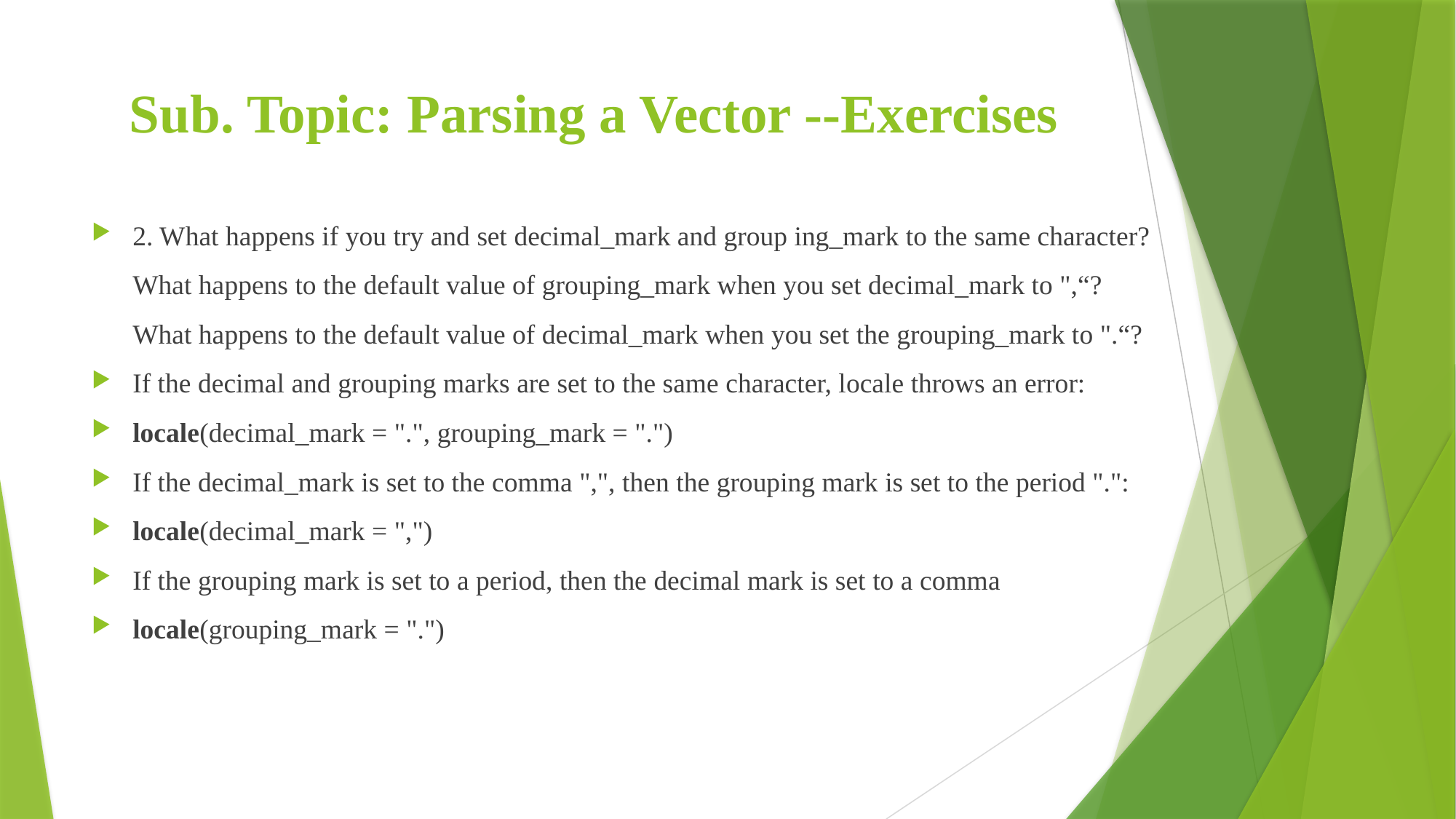

# Sub. Topic: Parsing a Vector --Exercises
2. What happens if you try and set decimal_mark and group ing_mark to the same character? What happens to the default value of grouping_mark when you set decimal_mark to ",“? What happens to the default value of decimal_mark when you set the grouping_mark to ".“?
If the decimal and grouping marks are set to the same character, locale throws an error:
locale(decimal_mark = ".", grouping_mark = ".")
If the decimal_mark is set to the comma ",", then the grouping mark is set to the period ".":
locale(decimal_mark = ",")
If the grouping mark is set to a period, then the decimal mark is set to a comma
locale(grouping_mark = ".")